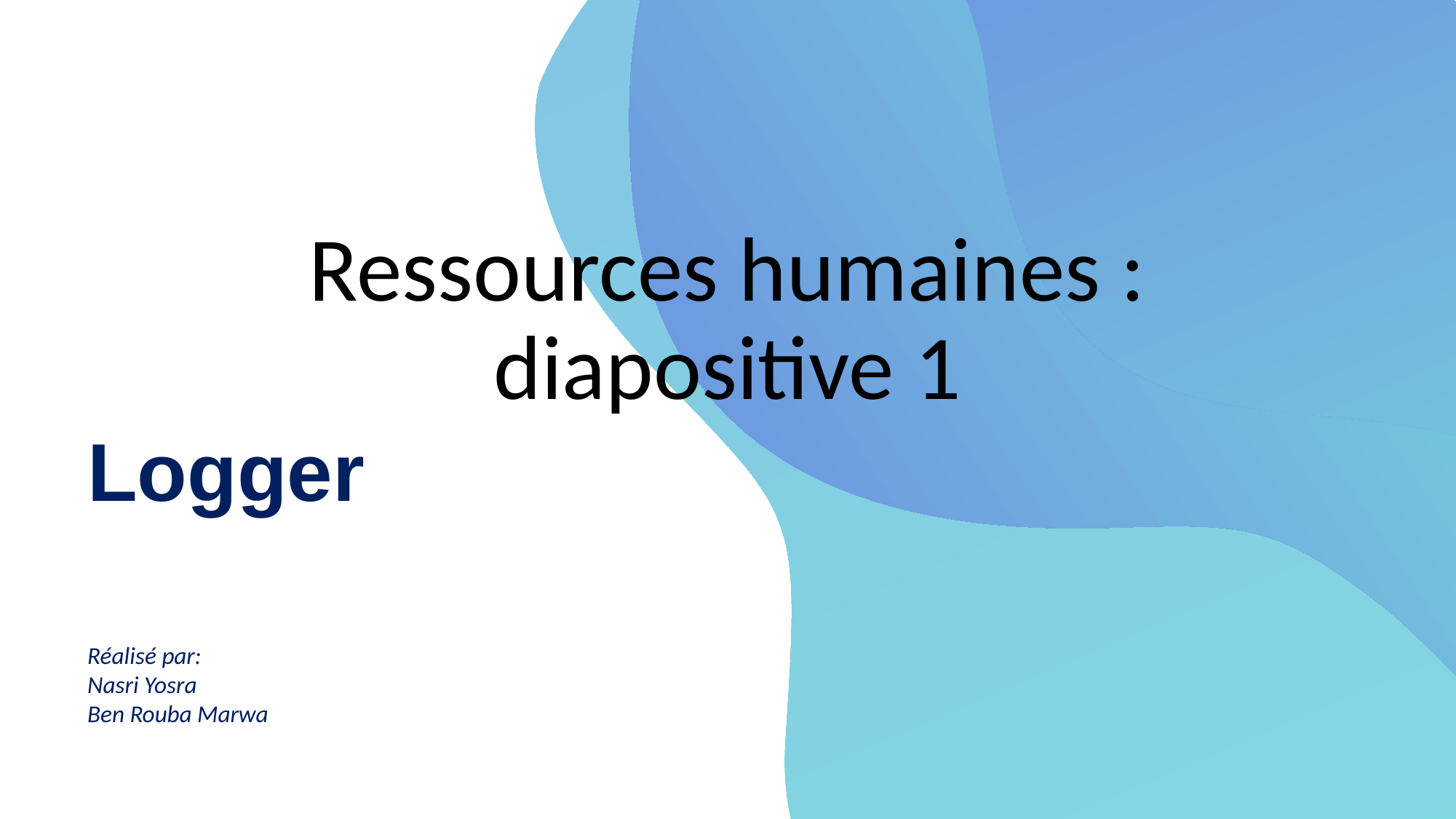

# Ressources humaines : diapositive 1
Logger
Réalisé par:
Nasri Yosra
Ben Rouba Marwa